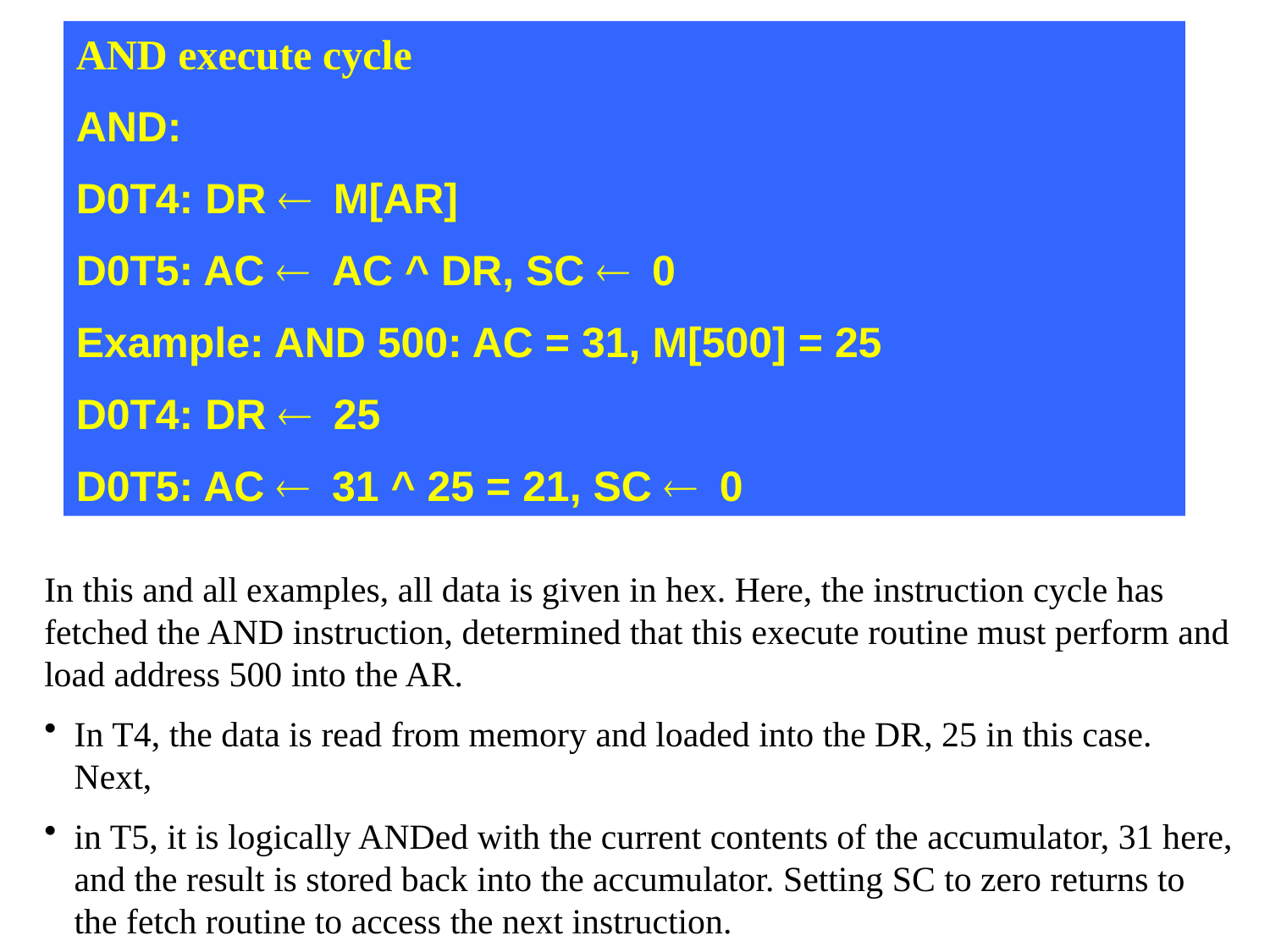

AND execute cycle
AND:
D0T4: DR ← M[AR]
D0T5: AC ← AC ^ DR, SC ← 0
Example: AND 500: AC = 31, M[500] = 25
D0T4: DR ← 25
D0T5: AC ← 31 ^ 25 = 21, SC ← 0
In this and all examples, all data is given in hex. Here, the instruction cycle has fetched the AND instruction, determined that this execute routine must perform and load address 500 into the AR.
In T4, the data is read from memory and loaded into the DR, 25 in this case. Next,
in T5, it is logically ANDed with the current contents of the accumulator, 31 here, and the result is stored back into the accumulator. Setting SC to zero returns to the fetch routine to access the next instruction.